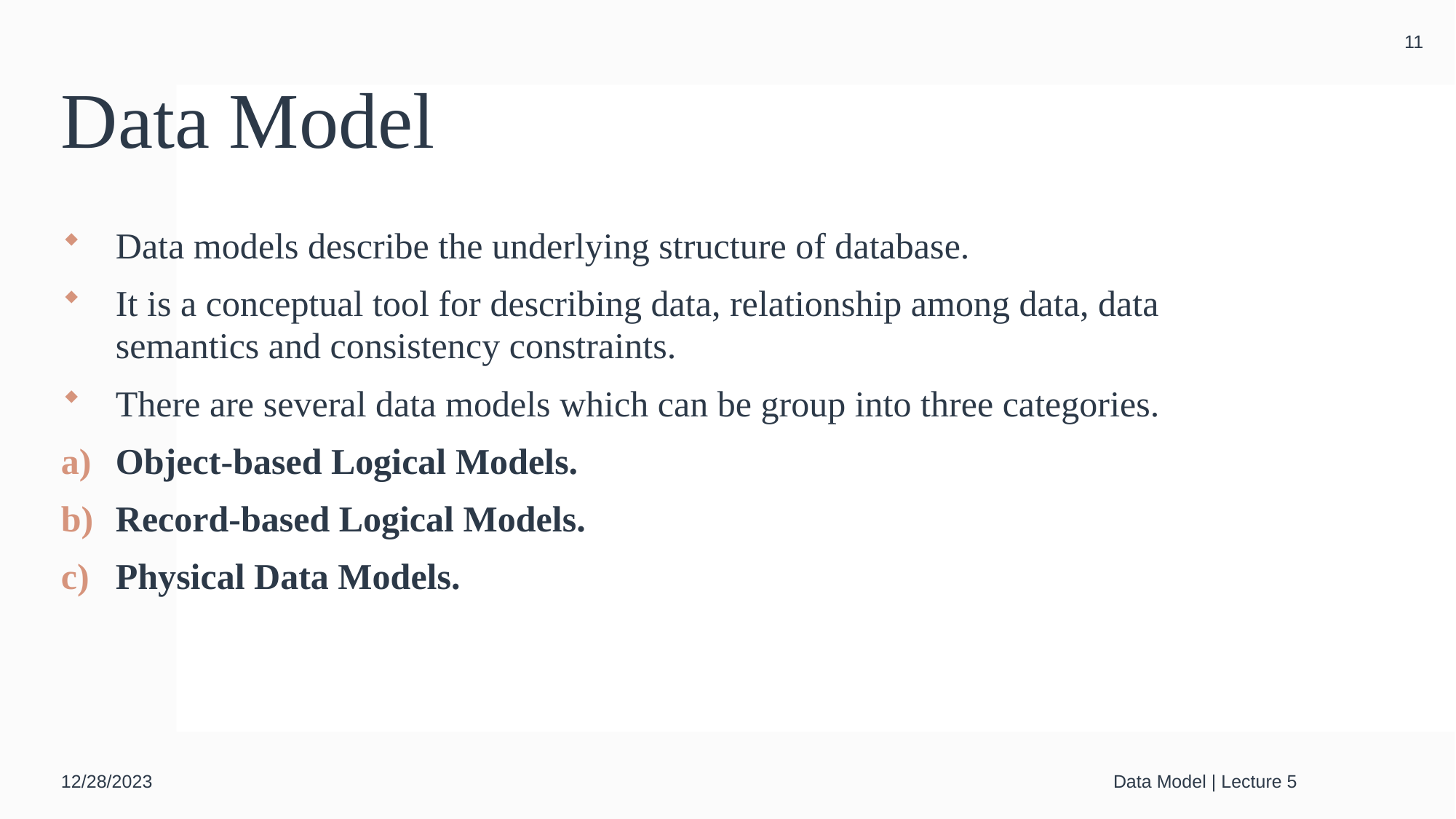

11
# Data Model
Data models describe the underlying structure of database.
It is a conceptual tool for describing data, relationship among data, data semantics and consistency constraints.
There are several data models which can be group into three categories.
Object-based Logical Models.
Record-based Logical Models.
Physical Data Models.
12/28/2023
Data Model | Lecture 5